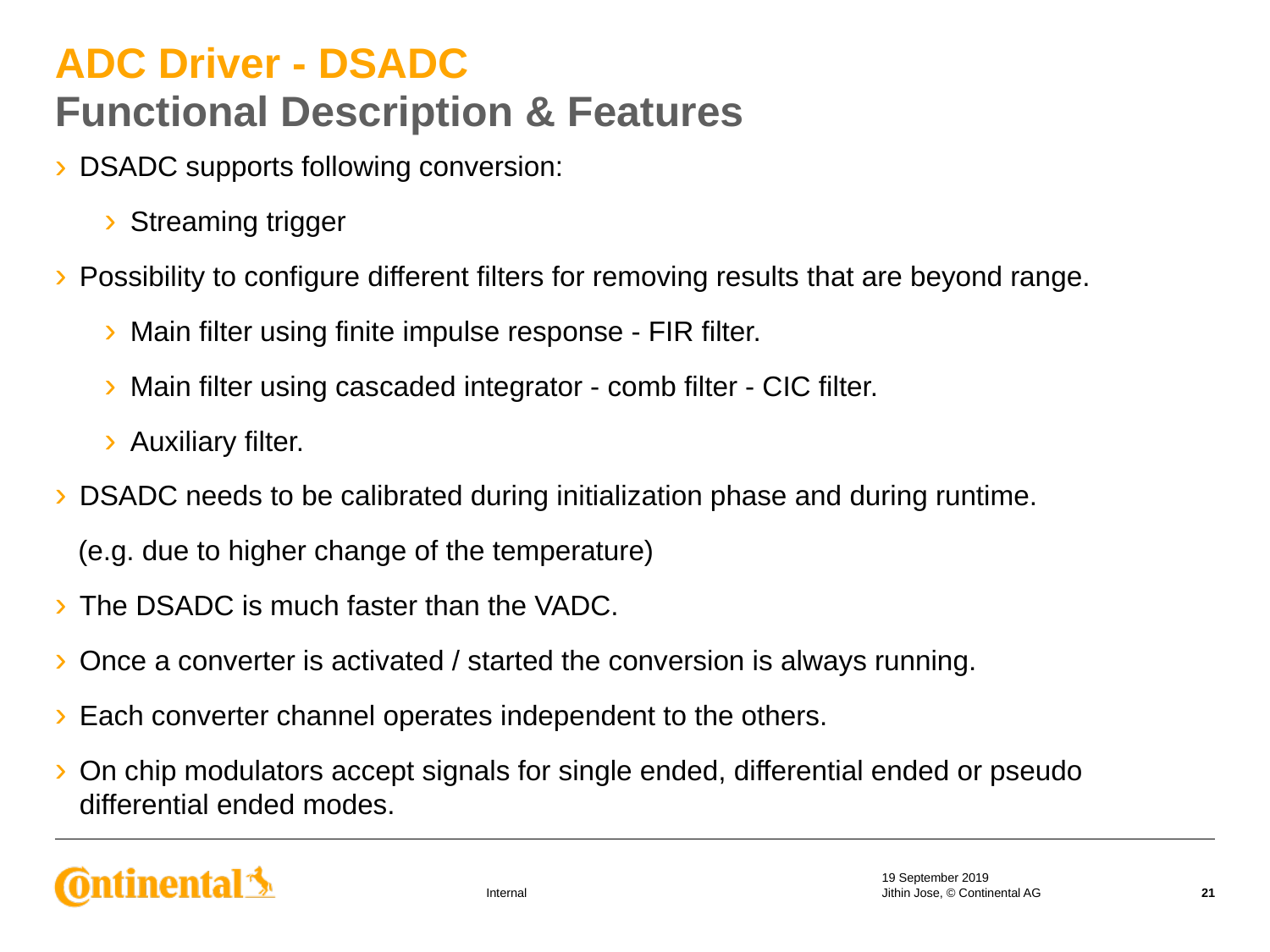

ADC Driver - DSADC
Functional Description & Features
DSADC supports following conversion:
Streaming trigger
Possibility to configure different filters for removing results that are beyond range.
Main filter using finite impulse response - FIR filter.
Main filter using cascaded integrator - comb filter - CIC filter.
Auxiliary filter.
DSADC needs to be calibrated during initialization phase and during runtime.
   (e.g. due to higher change of the temperature)
The DSADC is much faster than the VADC.
Once a converter is activated / started the conversion is always running.
Each converter channel operates independent to the others.
On chip modulators accept signals for single ended, differential ended or pseudo differential ended modes.

19 September 2019
Jithin Jose, © Continental AG
21